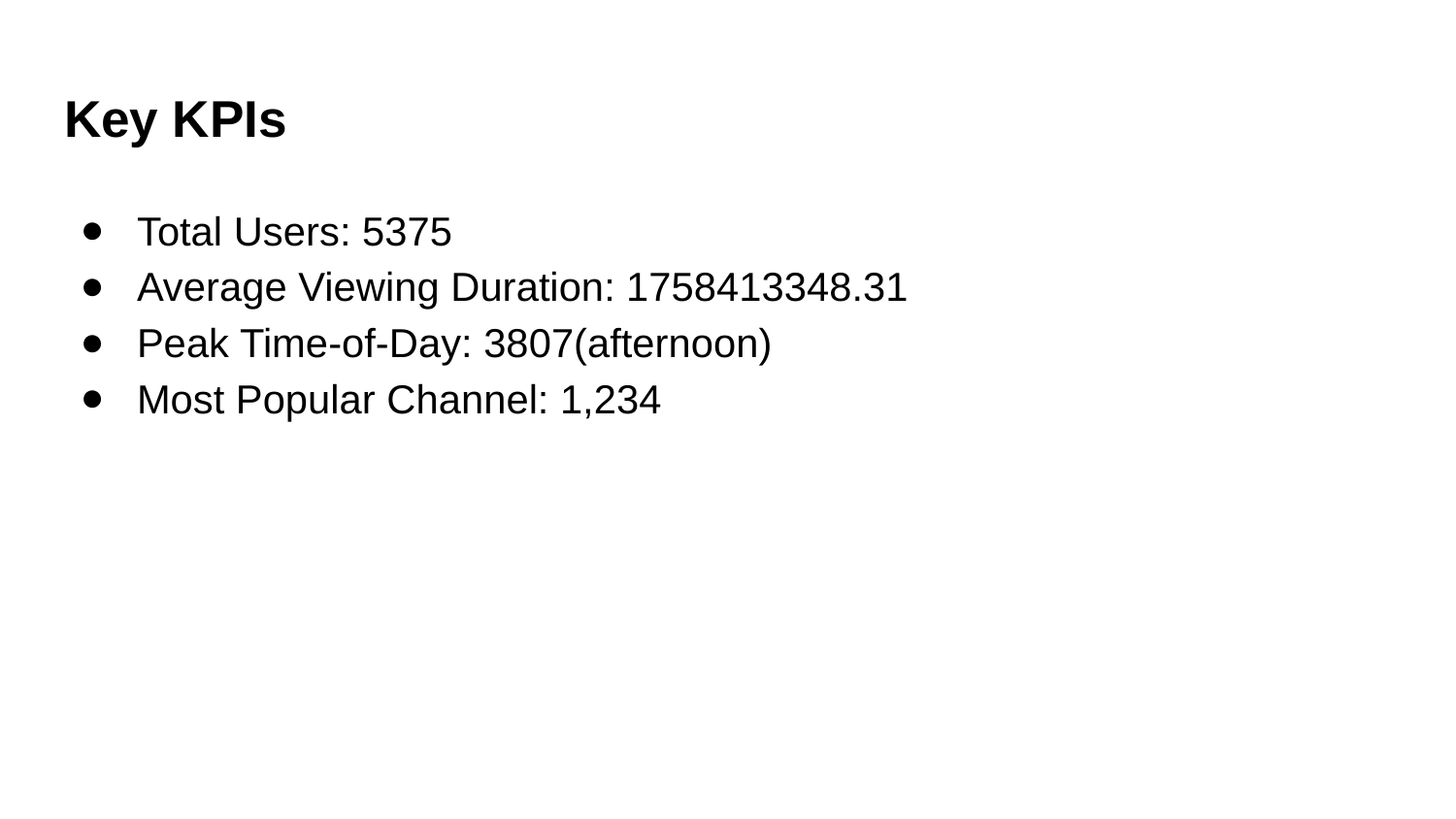

# Key KPIs
Total Users: 5375
Average Viewing Duration: 1758413348.31
Peak Time-of-Day: 3807(afternoon)
Most Popular Channel: 1,234